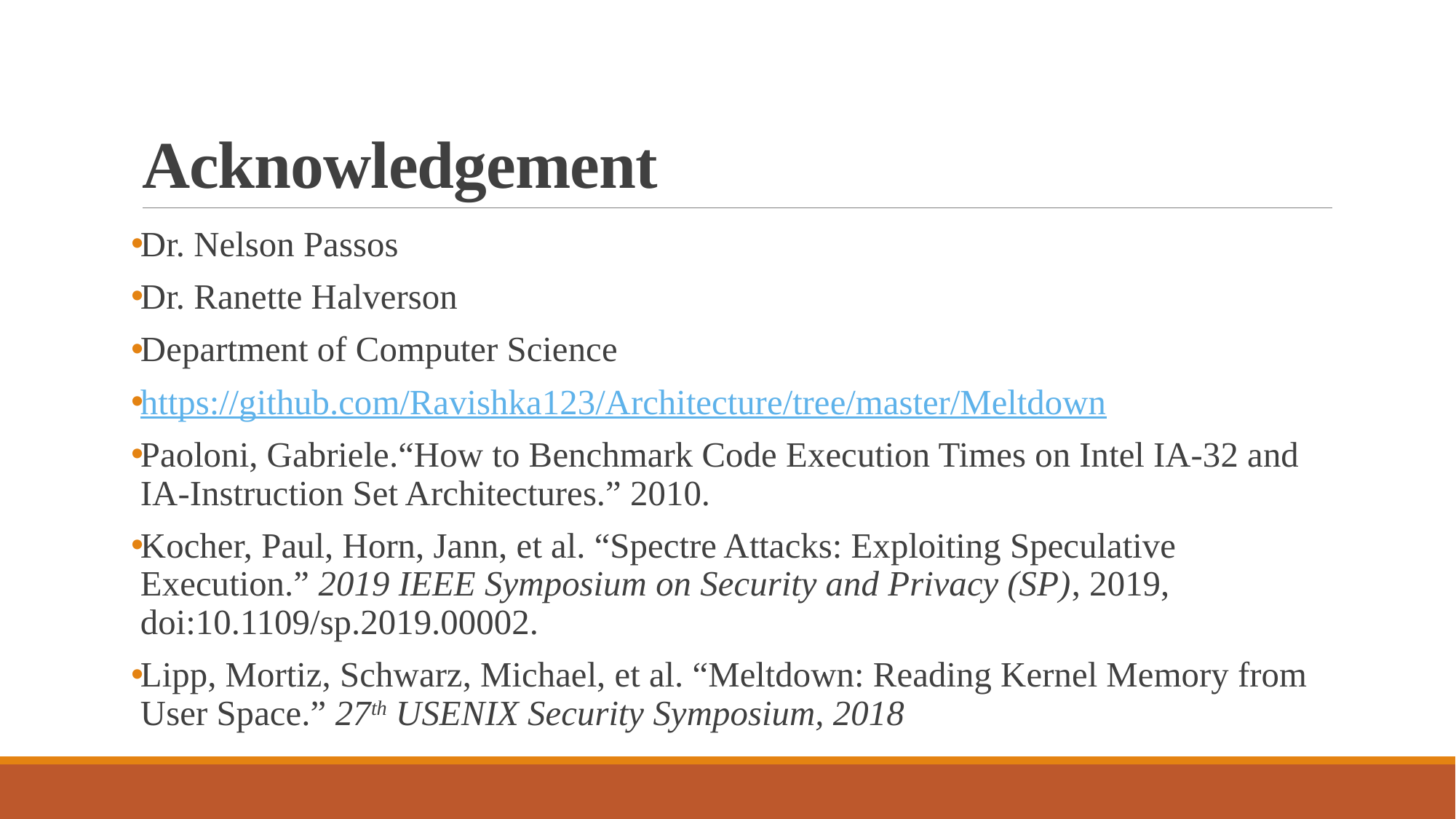

# Acknowledgement
Dr. Nelson Passos
Dr. Ranette Halverson
Department of Computer Science
https://github.com/Ravishka123/Architecture/tree/master/Meltdown
Paoloni, Gabriele.“How to Benchmark Code Execution Times on Intel IA-32 and IA-Instruction Set Architectures.” 2010.
Kocher, Paul, Horn, Jann, et al. “Spectre Attacks: Exploiting Speculative Execution.” 2019 IEEE Symposium on Security and Privacy (SP), 2019, doi:10.1109/sp.2019.00002.
Lipp, Mortiz, Schwarz, Michael, et al. “Meltdown: Reading Kernel Memory from User Space.” 27th USENIX Security Symposium, 2018